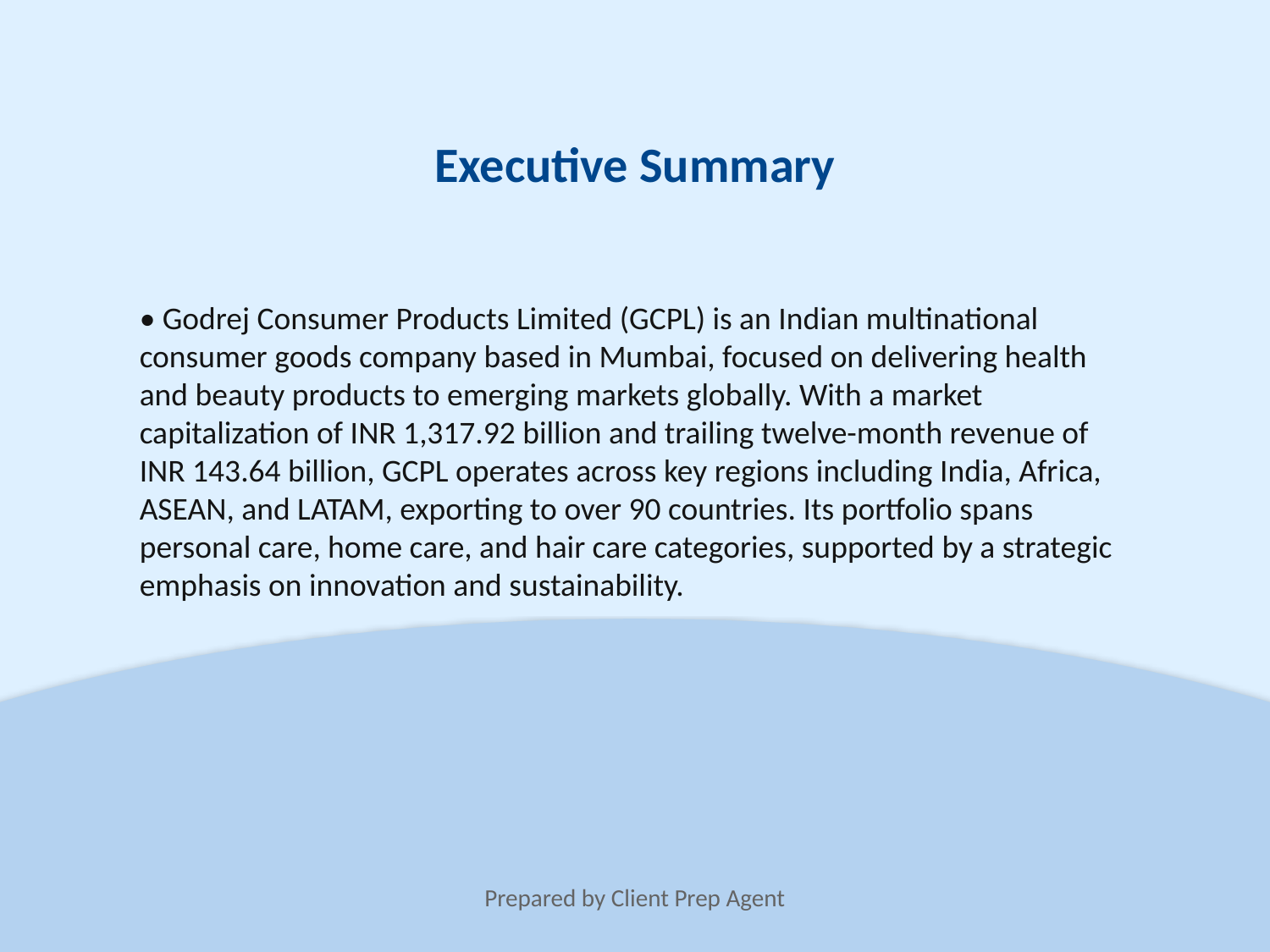

Executive Summary

• Godrej Consumer Products Limited (GCPL) is an Indian multinational consumer goods company based in Mumbai, focused on delivering health and beauty products to emerging markets globally. With a market capitalization of INR 1,317.92 billion and trailing twelve-month revenue of INR 143.64 billion, GCPL operates across key regions including India, Africa, ASEAN, and LATAM, exporting to over 90 countries. Its portfolio spans personal care, home care, and hair care categories, supported by a strategic emphasis on innovation and sustainability.

Prepared by Client Prep Agent